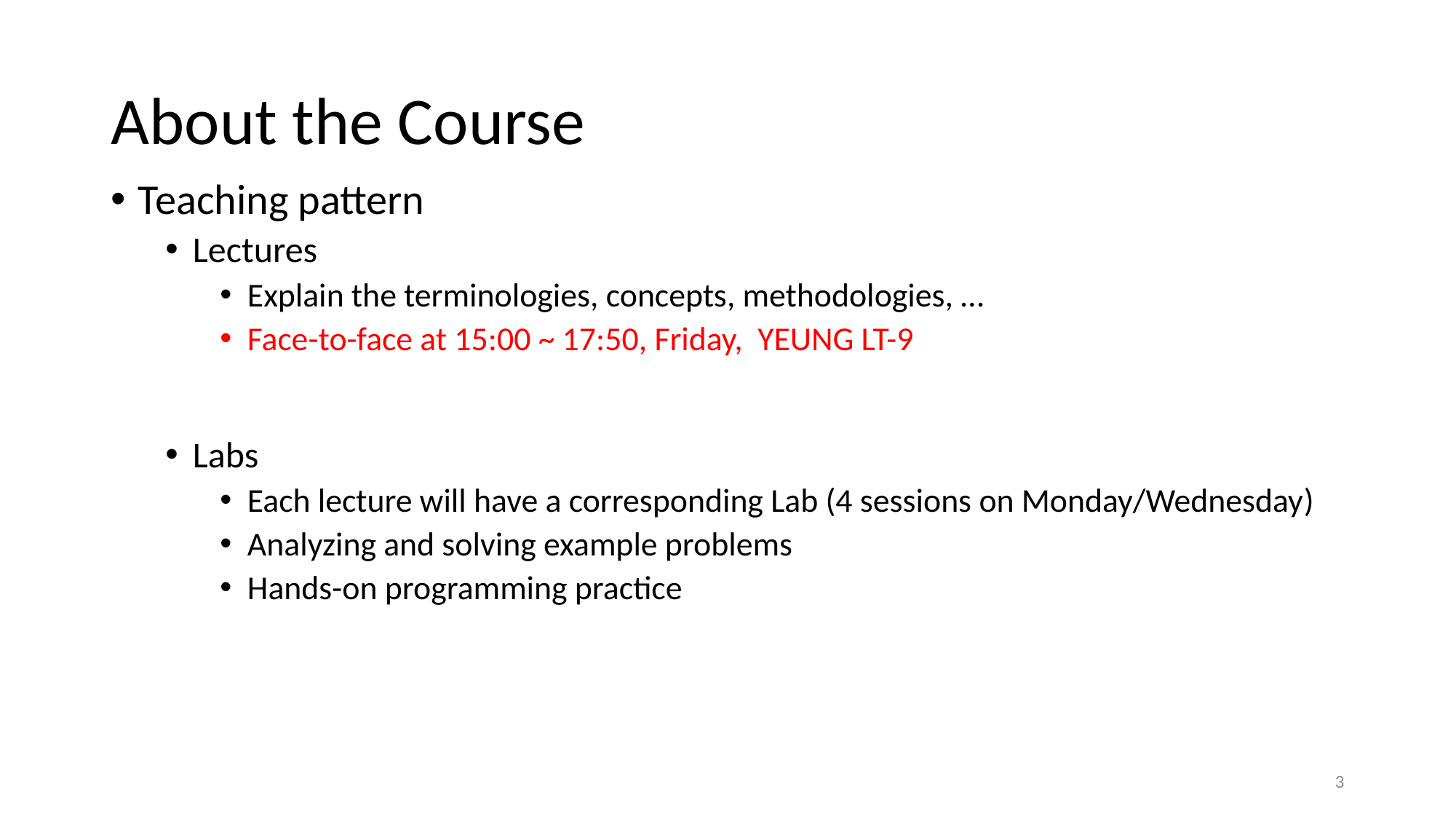

# About the Course
Teaching pattern
Lectures
Explain the terminologies, concepts, methodologies, …
Face-to-face at 15:00 ~ 17:50, Friday,  YEUNG LT-9

Labs
Each lecture will have a corresponding Lab (4 sessions on Monday/Wednesday)
Analyzing and solving example problems
Hands-on programming practice

3